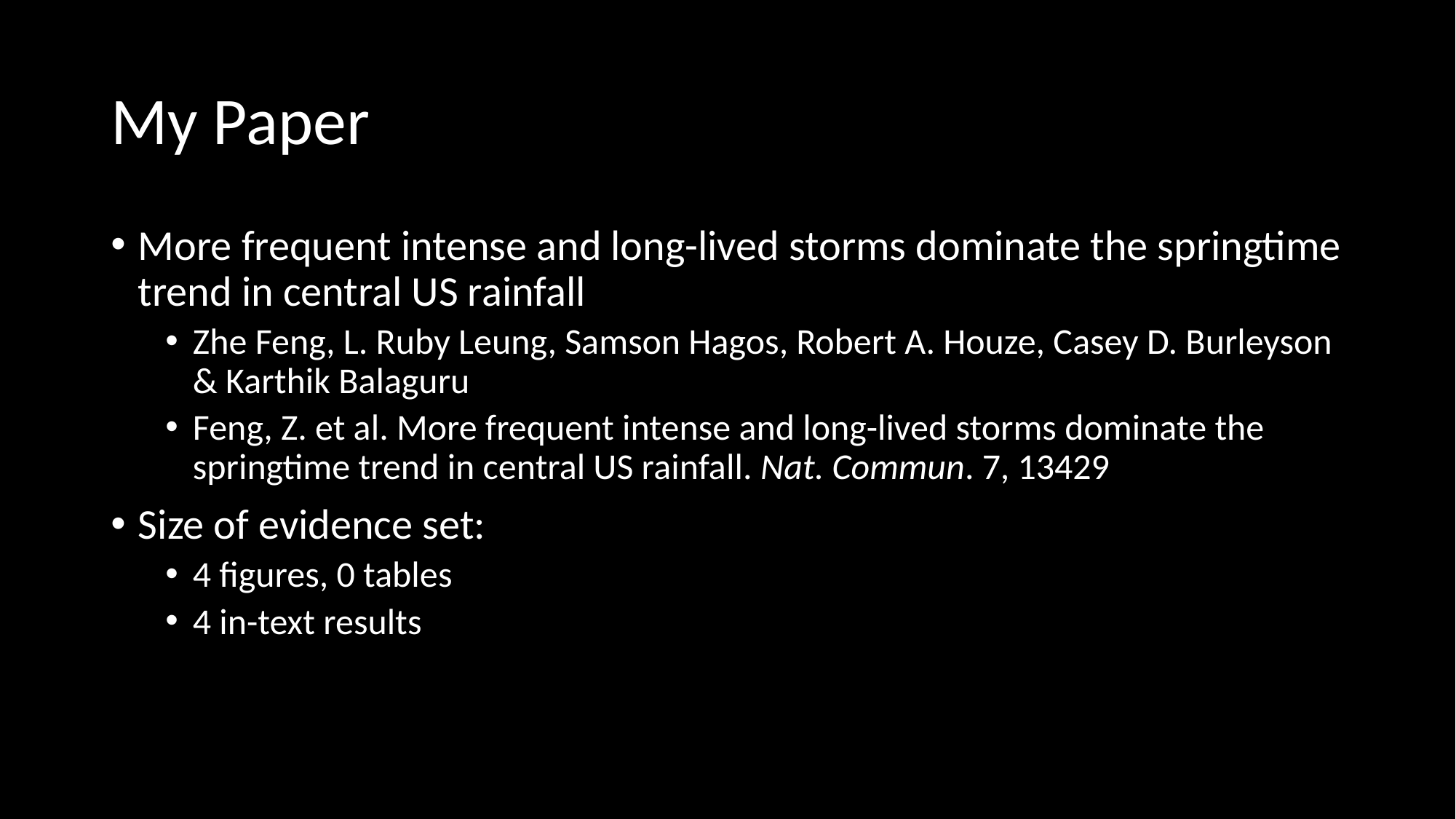

# My Paper
More frequent intense and long-lived storms dominate the springtime trend in central US rainfall
Zhe Feng, L. Ruby Leung, Samson Hagos, Robert A. Houze, Casey D. Burleyson & Karthik Balaguru
Feng, Z. et al. More frequent intense and long-lived storms dominate the springtime trend in central US rainfall. Nat. Commun. 7, 13429
Size of evidence set:
4 figures, 0 tables
4 in-text results